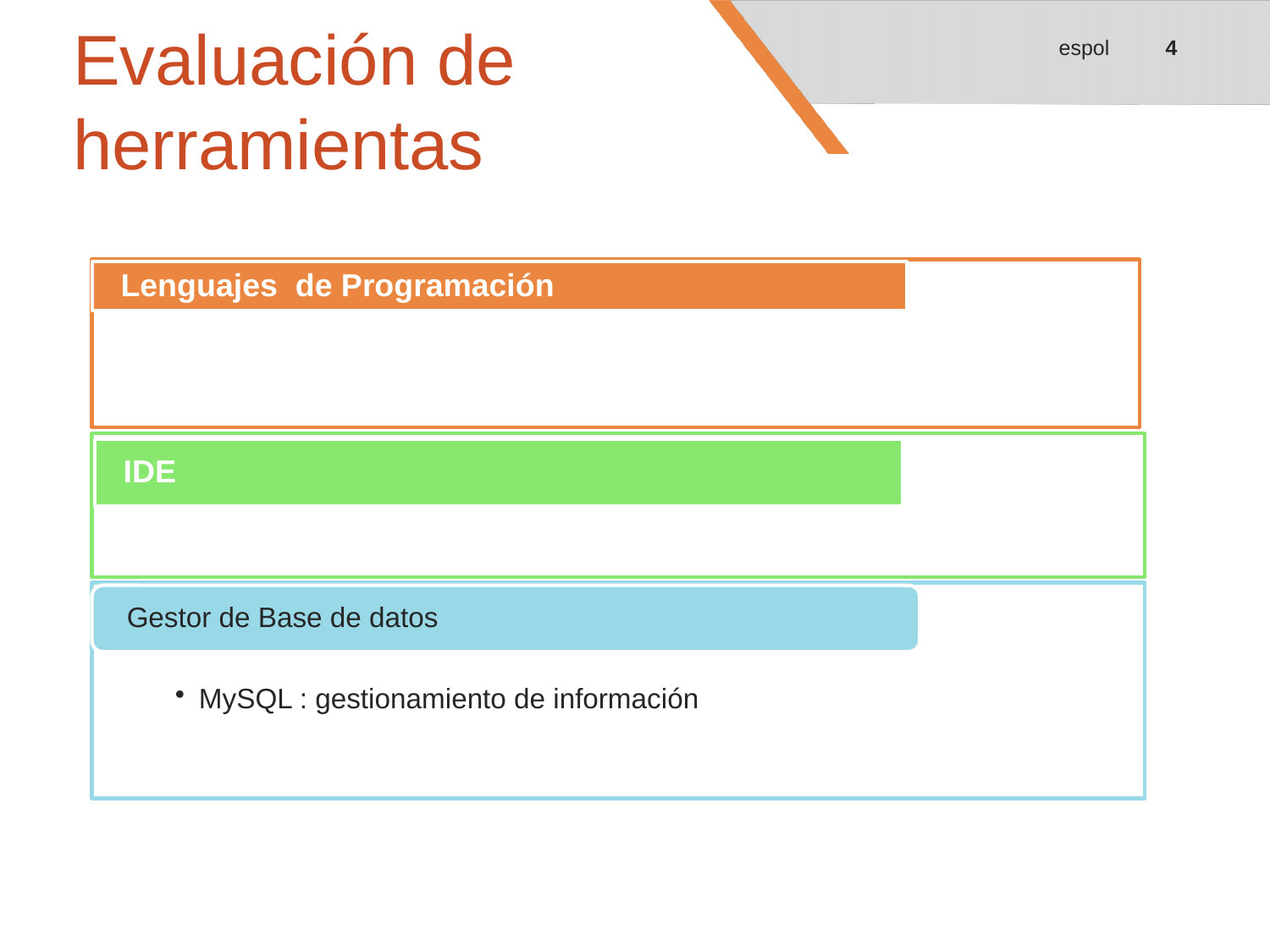

4
espol
# Evaluación de herramientas
Go: manejo de servidor web
Koklin: manejo de aplicación móvil
Lenguajes  de Programación

Android Studios: creación de la aplicación móvil
IDE

MySQL : gestionamiento de información
Gestor de Base de datos